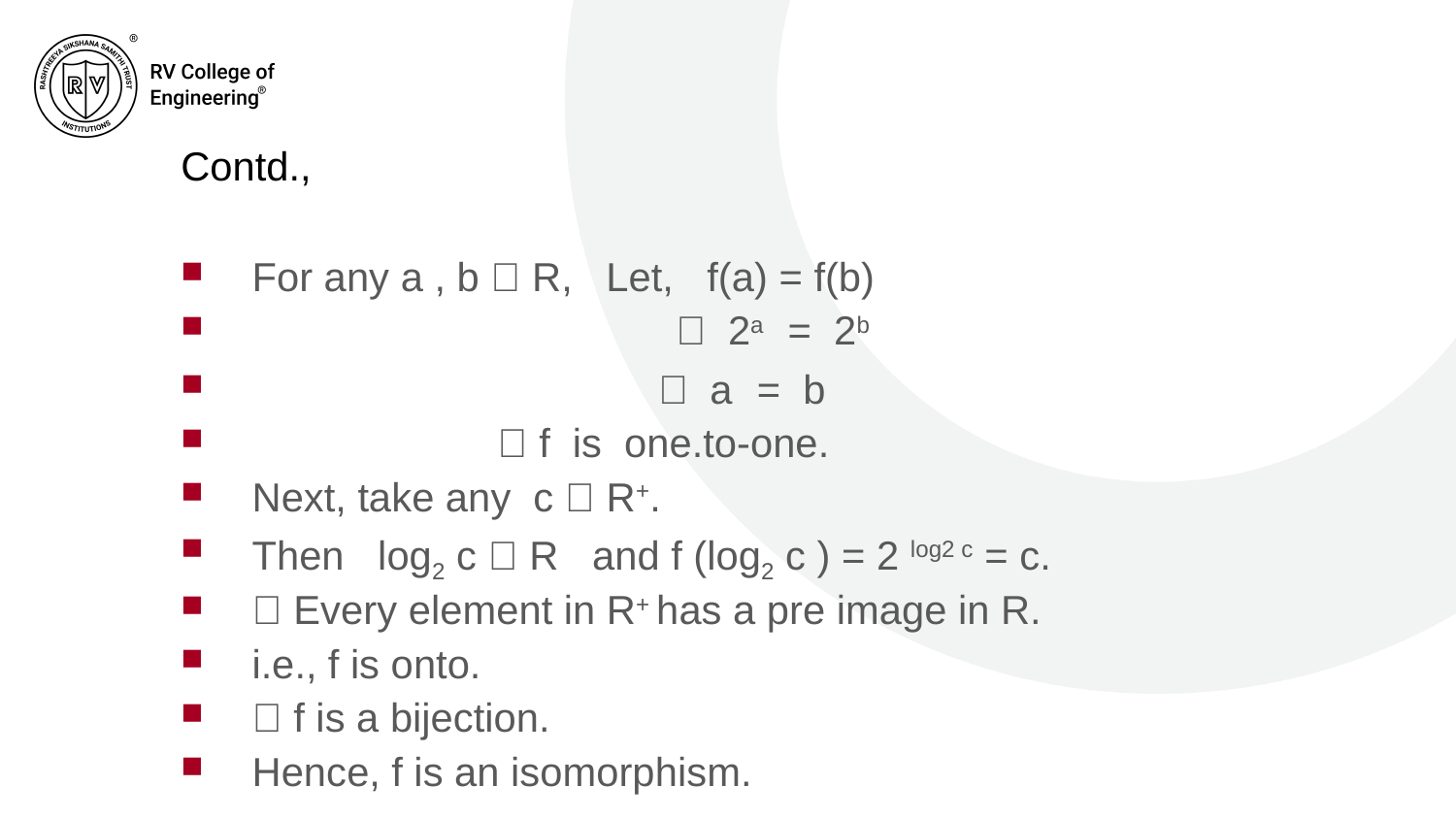

# Contd.,
For any a , b ∈ R,   Let,   f(a) = f(b)
                                      ⇒  2a   =  2b
                                                              ⇒  a   =  b
                      ∴ f  is  one.to-one.
Next, take any  c ∈ R+.
Then   log2 c ∈ R   and f (log2 c ) = 2 log2 c = c.
⇒ Every element in R+ has a pre image in R.
i.e., f is onto.
∴ f is a bijection.
Hence, f is an isomorphism.